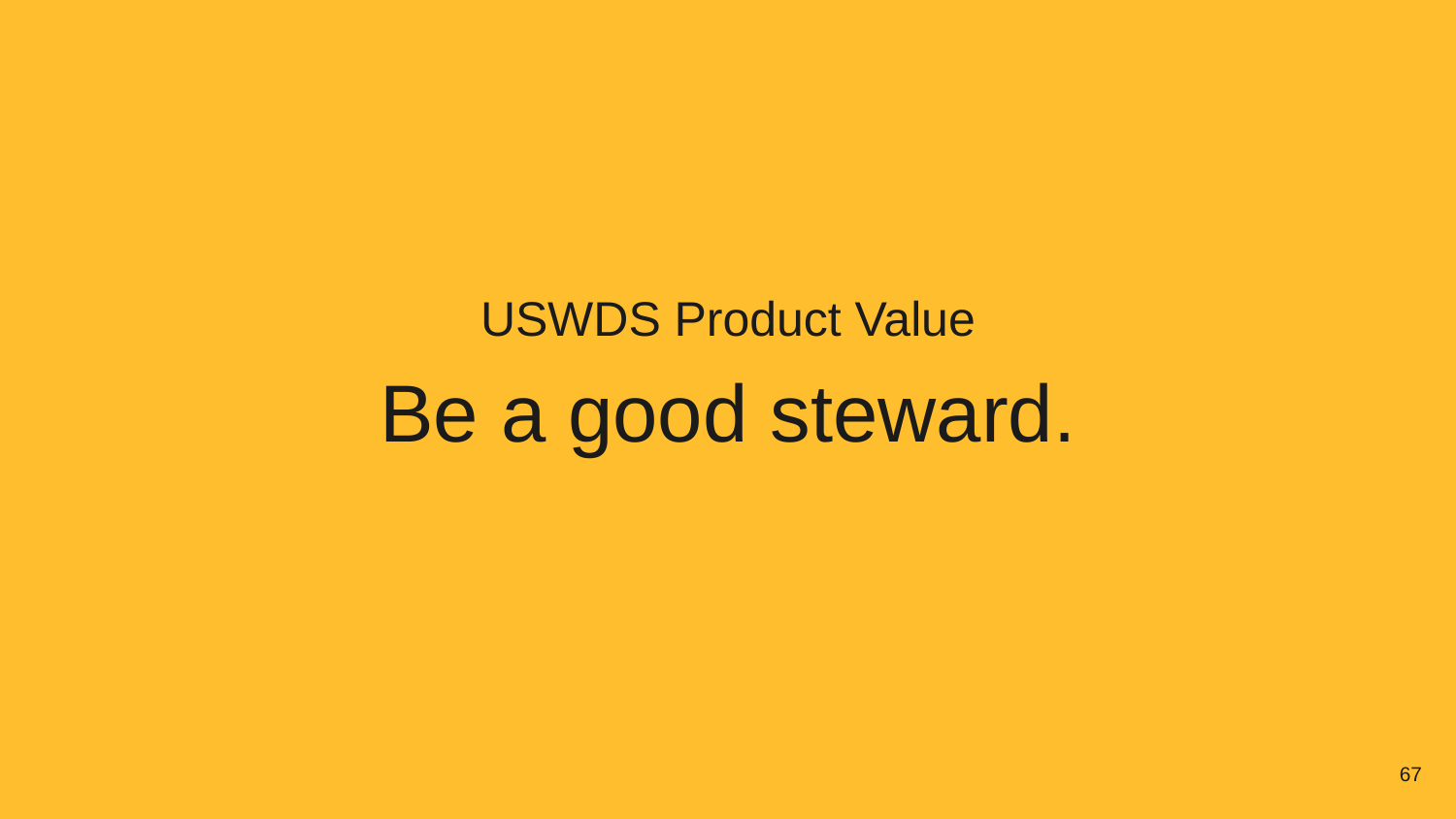

# USWDS Product Value
Be a good steward.
67